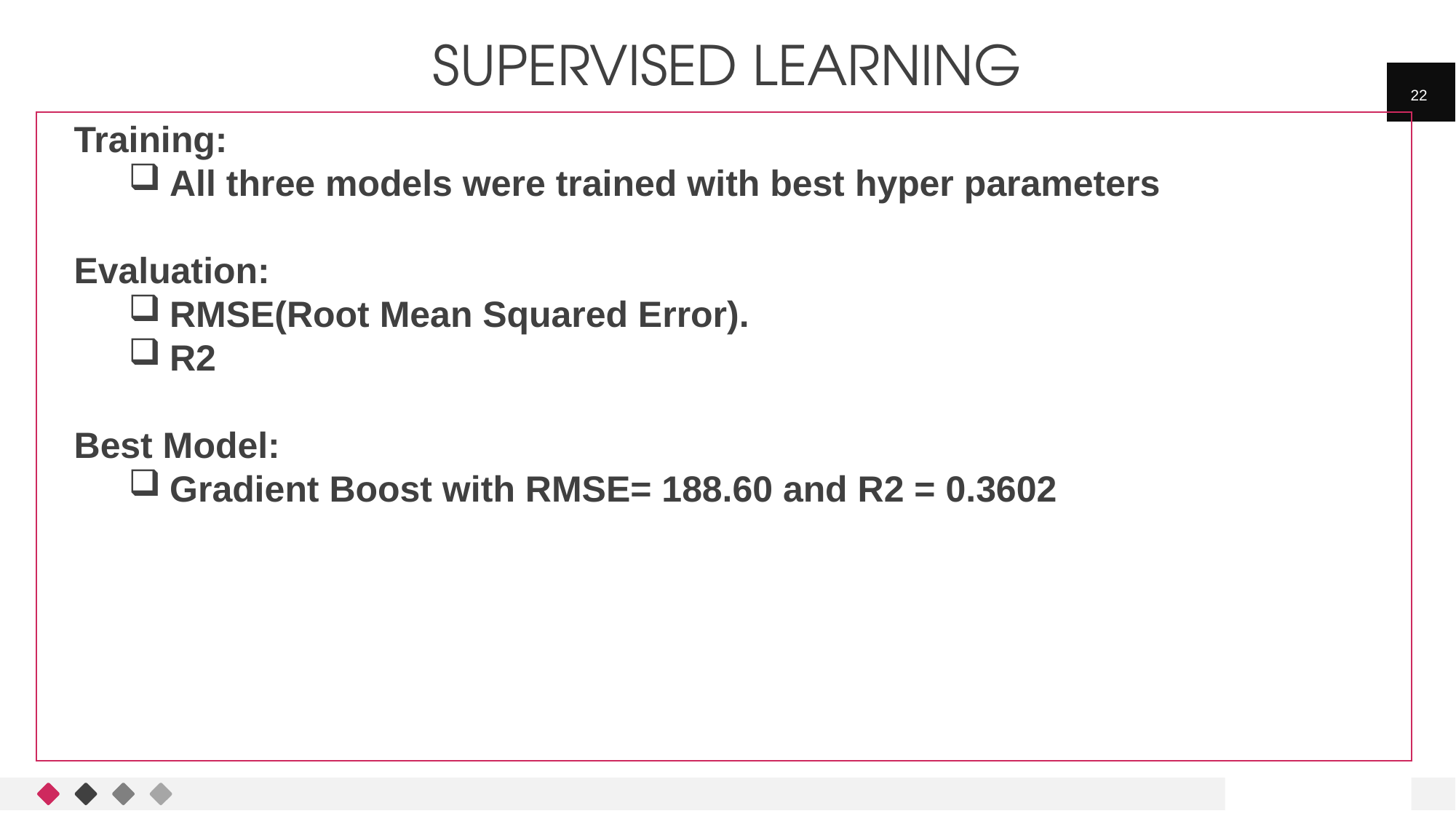

# Supervised learning
22

Training:
All three models were trained with best hyper parameters

Evaluation:
RMSE(Root Mean Squared Error).
R2

Best Model:
Gradient Boost with RMSE= 188.60 and R2 = 0.3602